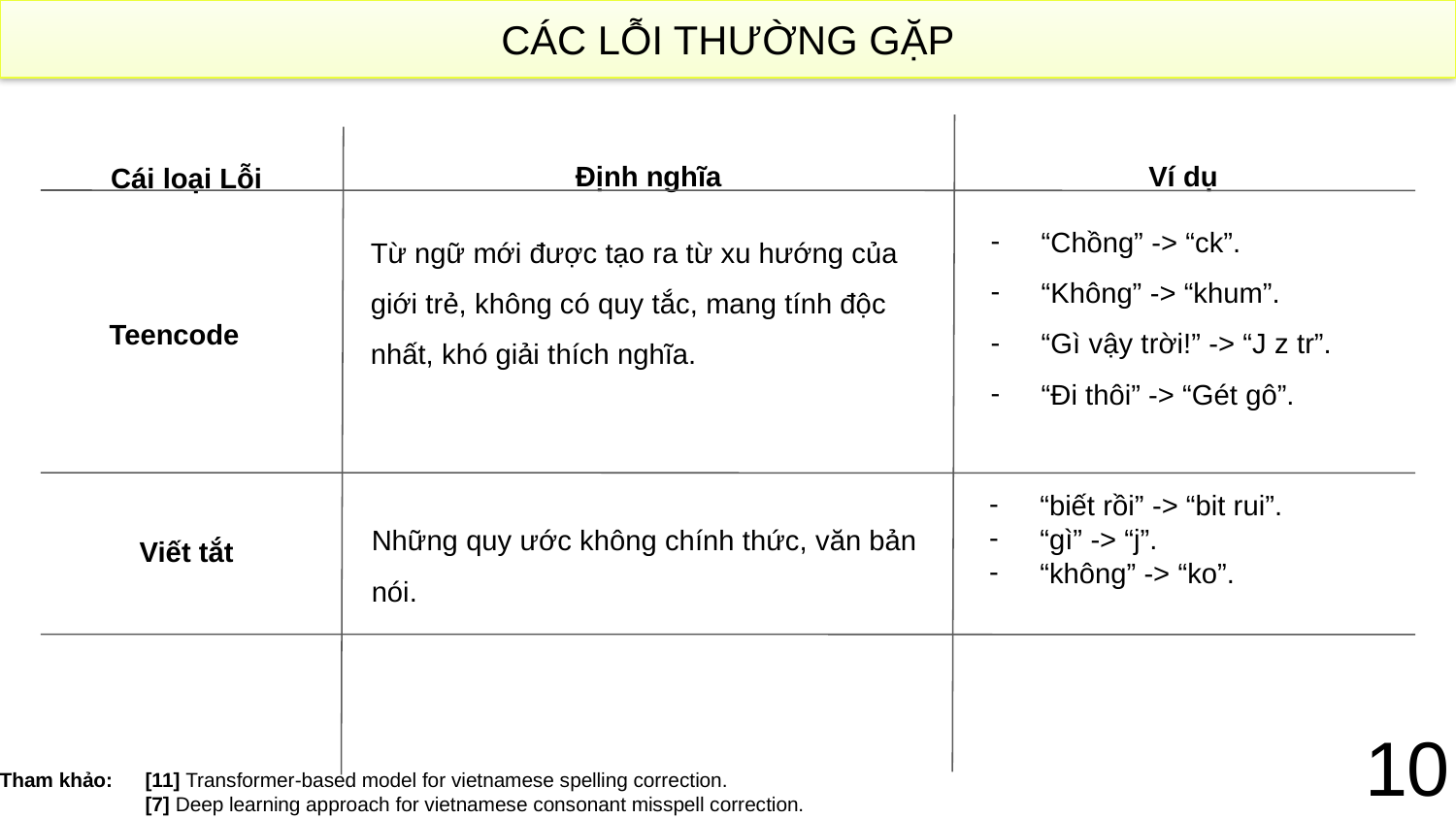

CÁC LỖI THƯỜNG GẶP

Định nghĩa
Ví dụ
Cái loại Lỗi
“Chồng” -> “ck”.
“Không” -> “khum”.
“Gì vậy trời!” -> “J z tr”.
“Đi thôi” -> “Gét gô”.
Từ ngữ mới được tạo ra từ xu hướng của giới trẻ, không có quy tắc, mang tính độc nhất, khó giải thích nghĩa.
Teencode
“biết rồi” -> “bit rui”.
“gì” -> “j”.
“không” -> “ko”.
Những quy ước không chính thức, văn bản nói.
Viết tắt
10
Tham khảo:	[11] Transformer-based model for vietnamese spelling correction.
	[7] Deep learning approach for vietnamese consonant misspell correction.